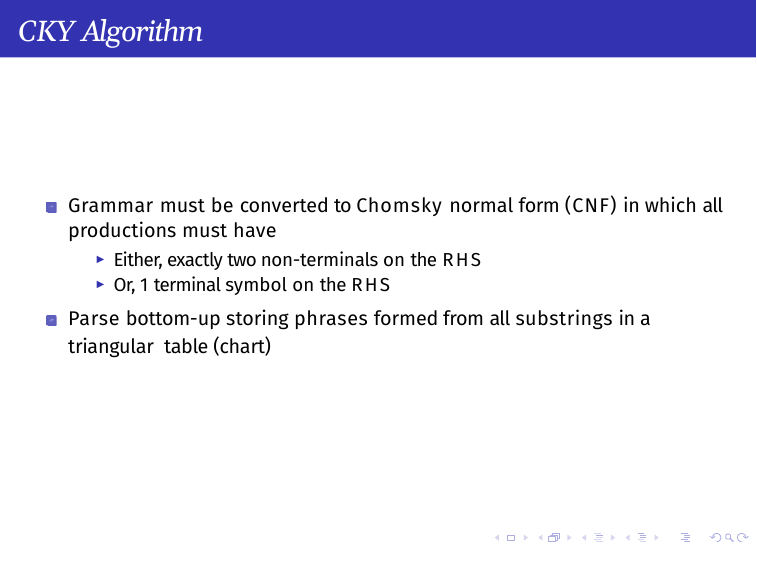

CKY Algorithm
Grammar must be converted to Chomsky normal form (CNF) in which all  productions must have
Either, exactly two non-terminals on the RHS
Or, 1 terminal symbol on the RHS
Parse bottom-up storing phrases formed from all substrings in a triangular  table (chart)

Pawan Goyal (IIT Kharagpur)
Syntax
Week 5: Lecture 2
59 / 60